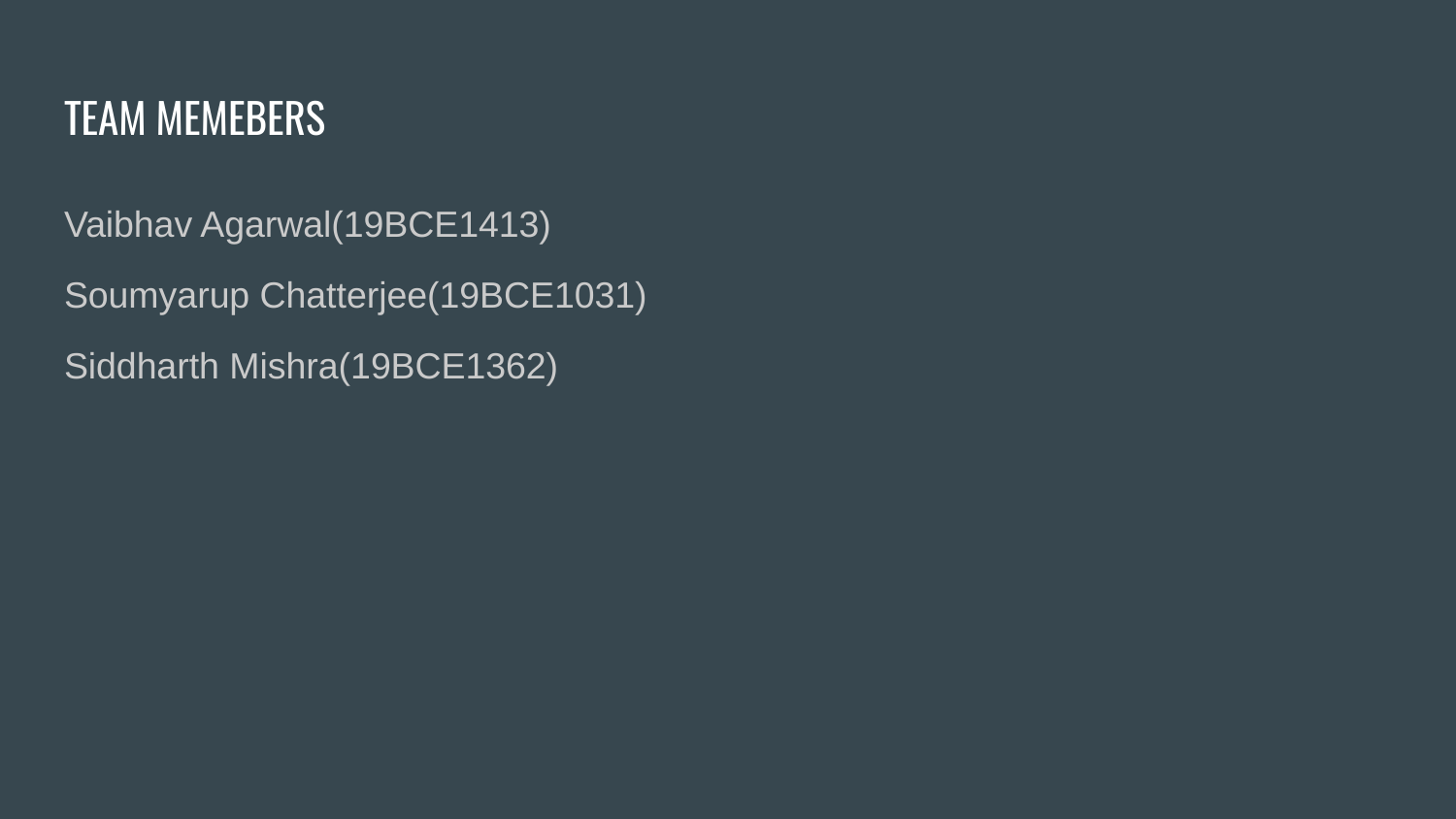

# TEAM MEMEBERS
Vaibhav Agarwal(19BCE1413)
Soumyarup Chatterjee(19BCE1031)
Siddharth Mishra(19BCE1362)